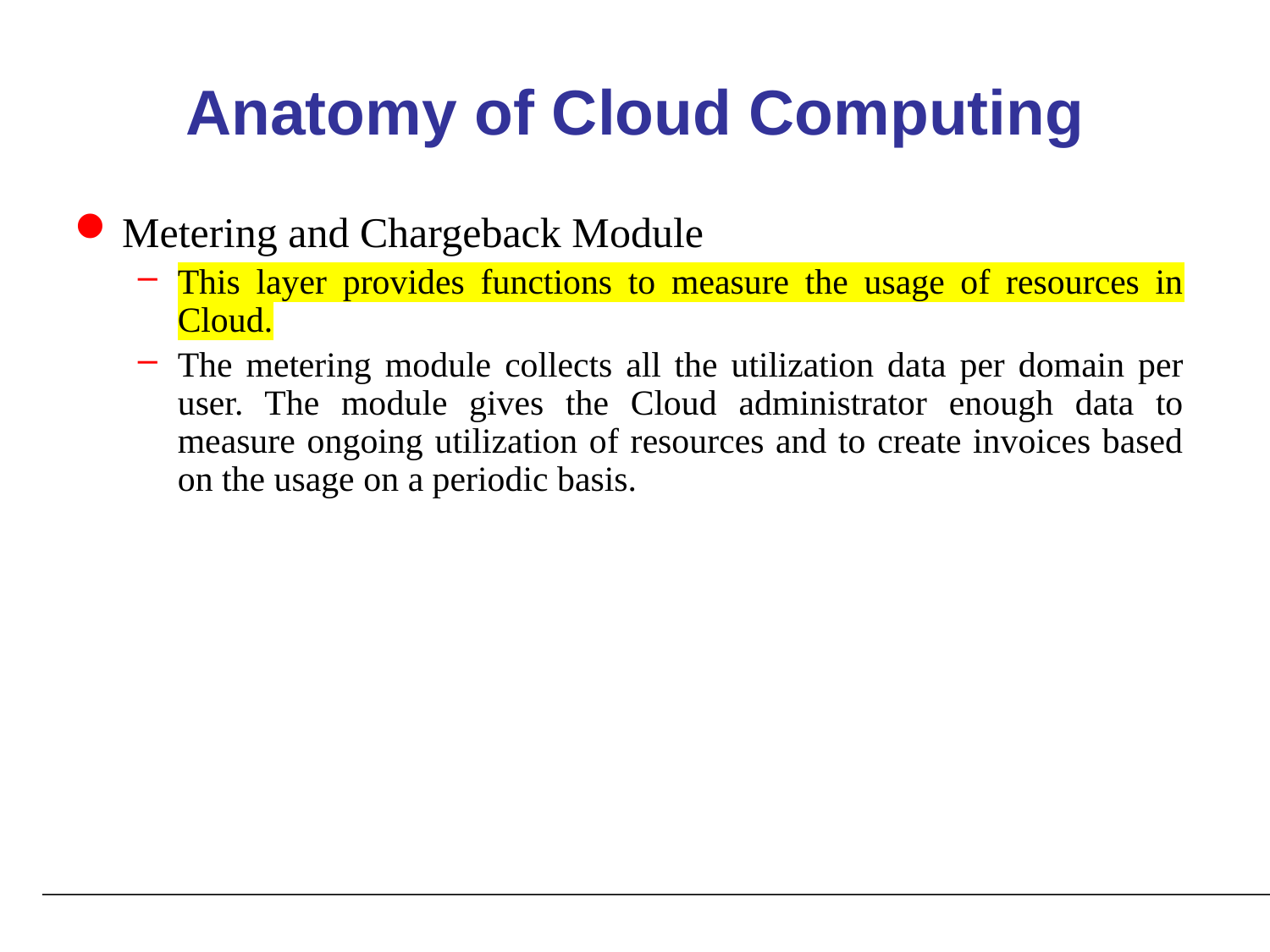

# Anatomy of Cloud Computing
Metering and Chargeback Module
This layer provides functions to measure the usage of resources in Cloud.
The metering module collects all the utilization data per domain per user. The module gives the Cloud administrator enough data to measure ongoing utilization of resources and to create invoices based on the usage on a periodic basis.